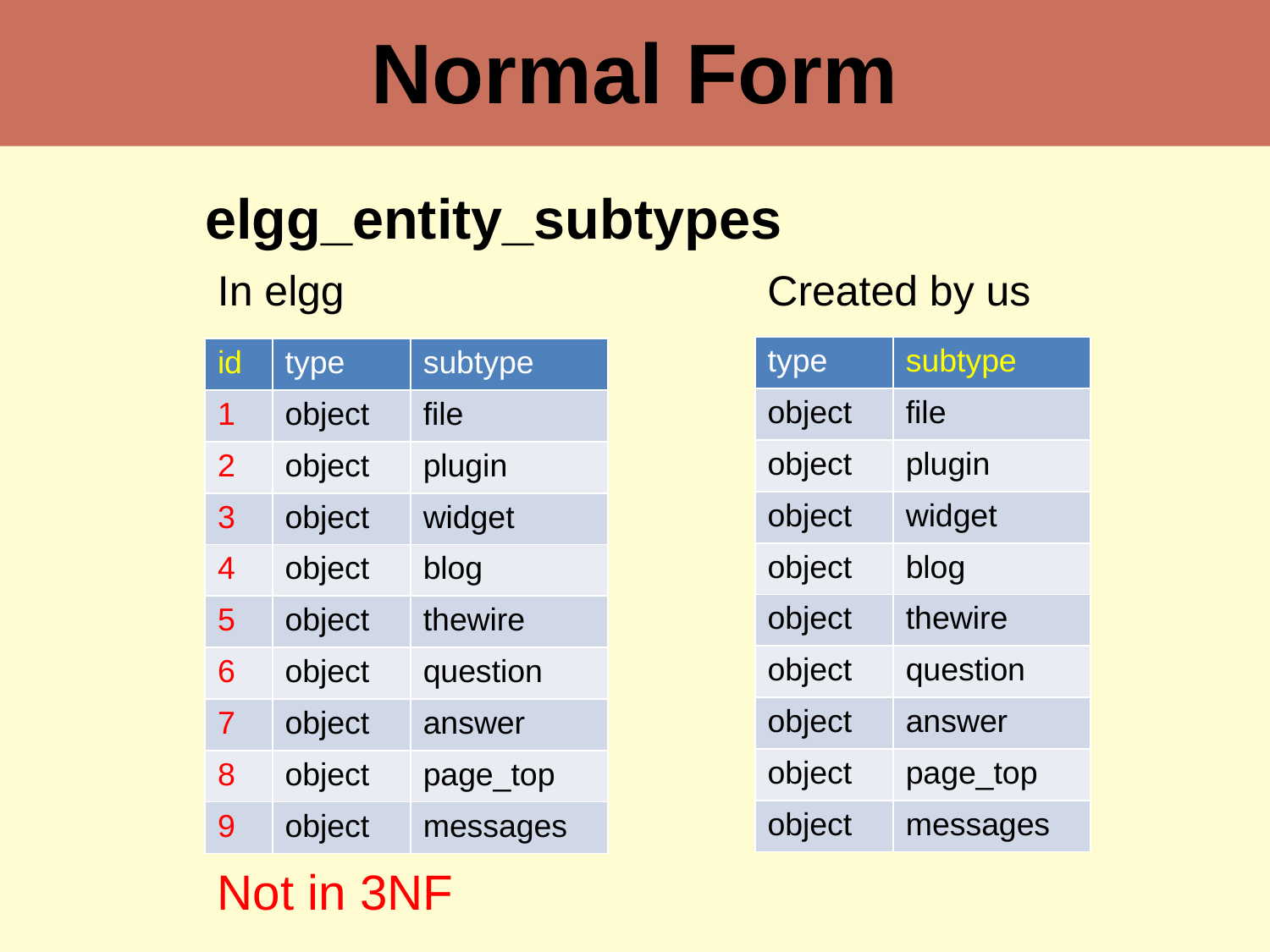

Normal Form
elgg_entity_subtypes
In elgg
Created by us
| type | subtype |
| --- | --- |
| object | file |
| object | plugin |
| object | widget |
| object | blog |
| object | thewire |
| object | question |
| object | answer |
| object | page\_top |
| object | messages |
| id | type | subtype |
| --- | --- | --- |
| 1 | object | file |
| 2 | object | plugin |
| 3 | object | widget |
| 4 | object | blog |
| 5 | object | thewire |
| 6 | object | question |
| 7 | object | answer |
| 8 | object | page\_top |
| 9 | object | messages |
Not in 3NF